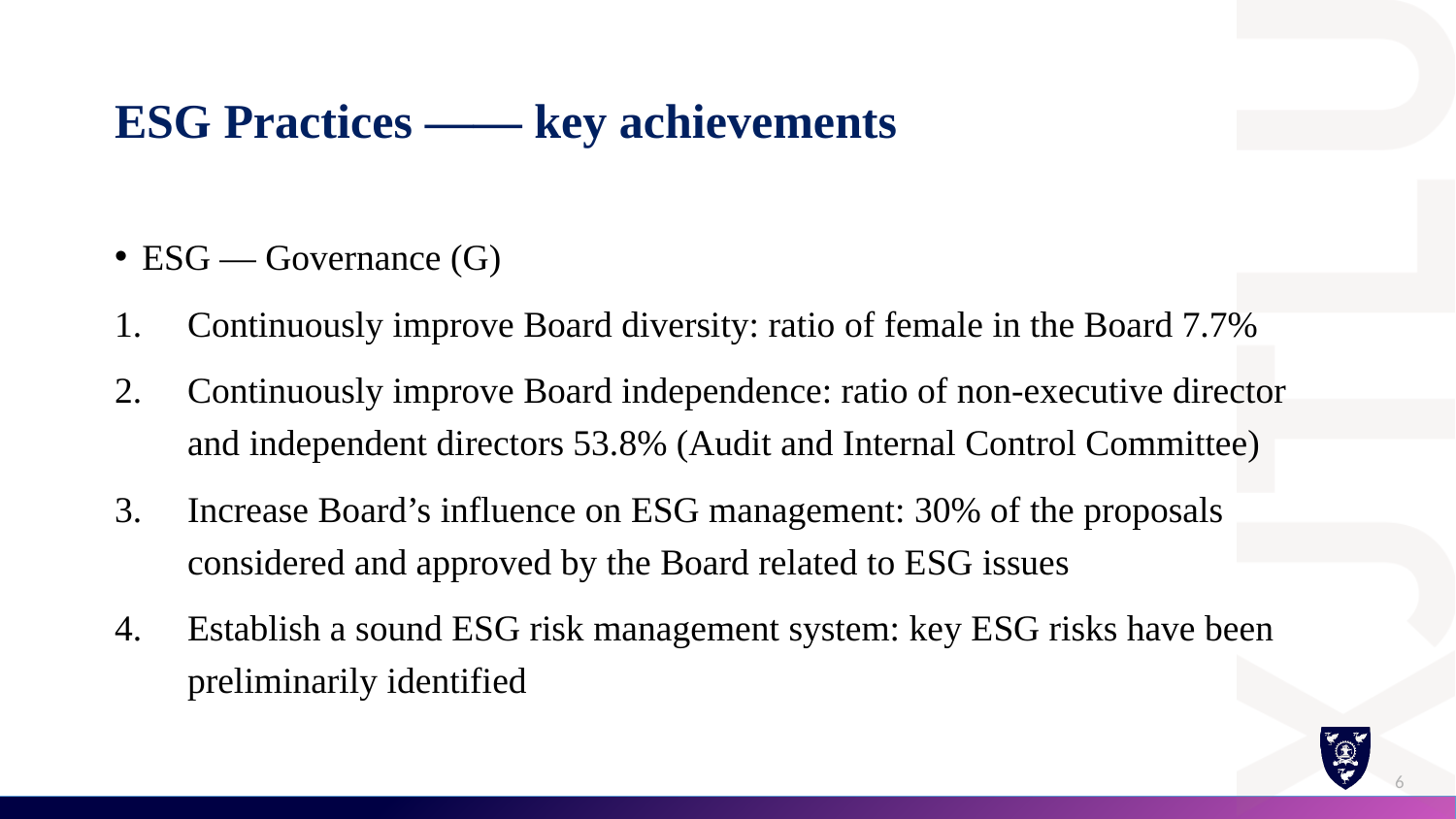

# ESG Practices —— key achievements
ESG — Governance (G)
Continuously improve Board diversity: ratio of female in the Board 7.7%
Continuously improve Board independence: ratio of non-executive director and independent directors 53.8% (Audit and Internal Control Committee)
Increase Board’s influence on ESG management: 30% of the proposals considered and approved by the Board related to ESG issues
Establish a sound ESG risk management system: key ESG risks have been preliminarily identified
6